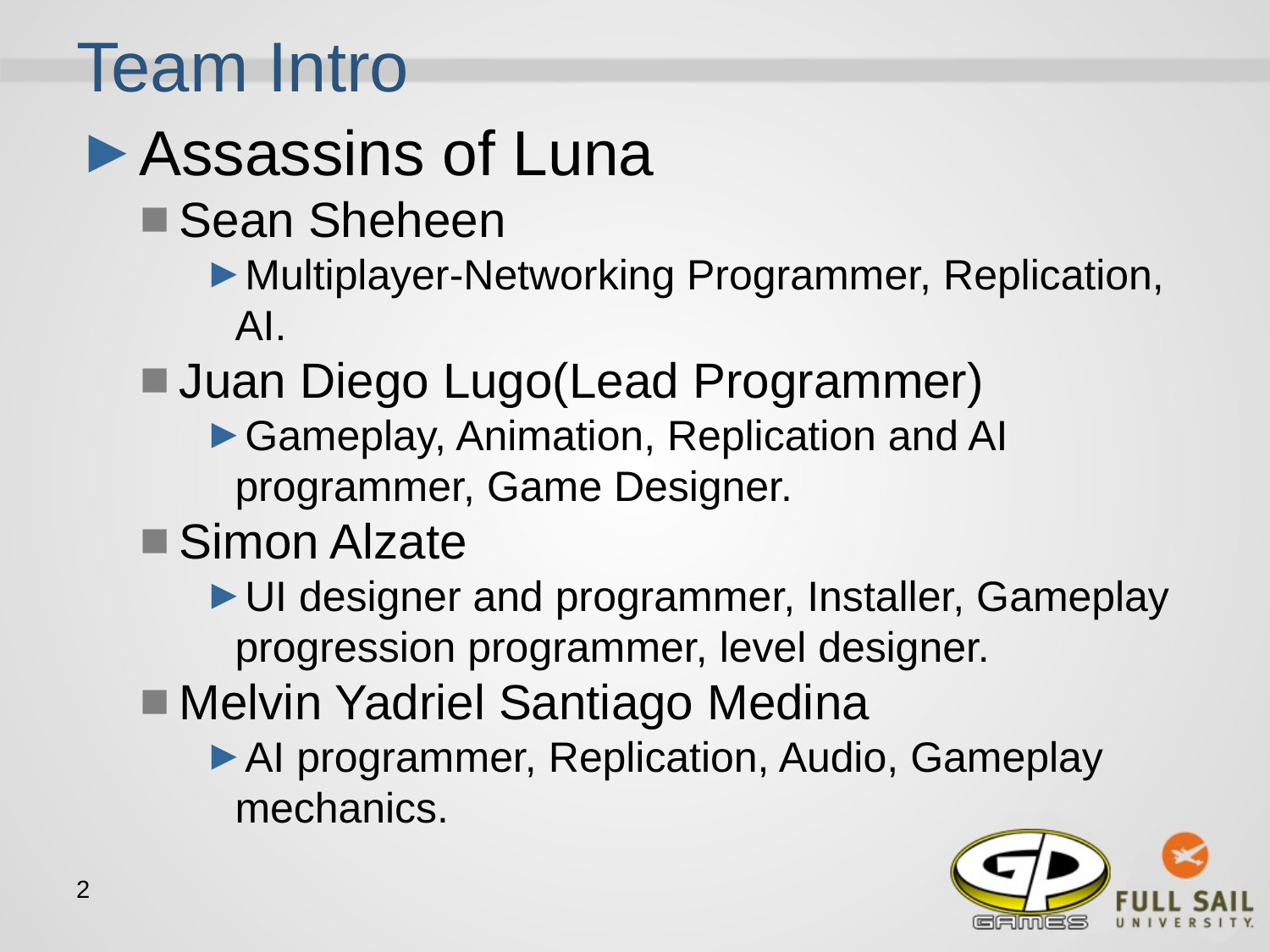

# Team Intro
Assassins of Luna
Sean Sheheen
Multiplayer-Networking Programmer, Replication, AI.
Juan Diego Lugo(Lead Programmer)
Gameplay, Animation, Replication and AI programmer, Game Designer.
Simon Alzate
UI designer and programmer, Installer, Gameplay progression programmer, level designer.
Melvin Yadriel Santiago Medina
AI programmer, Replication, Audio, Gameplay mechanics.

2